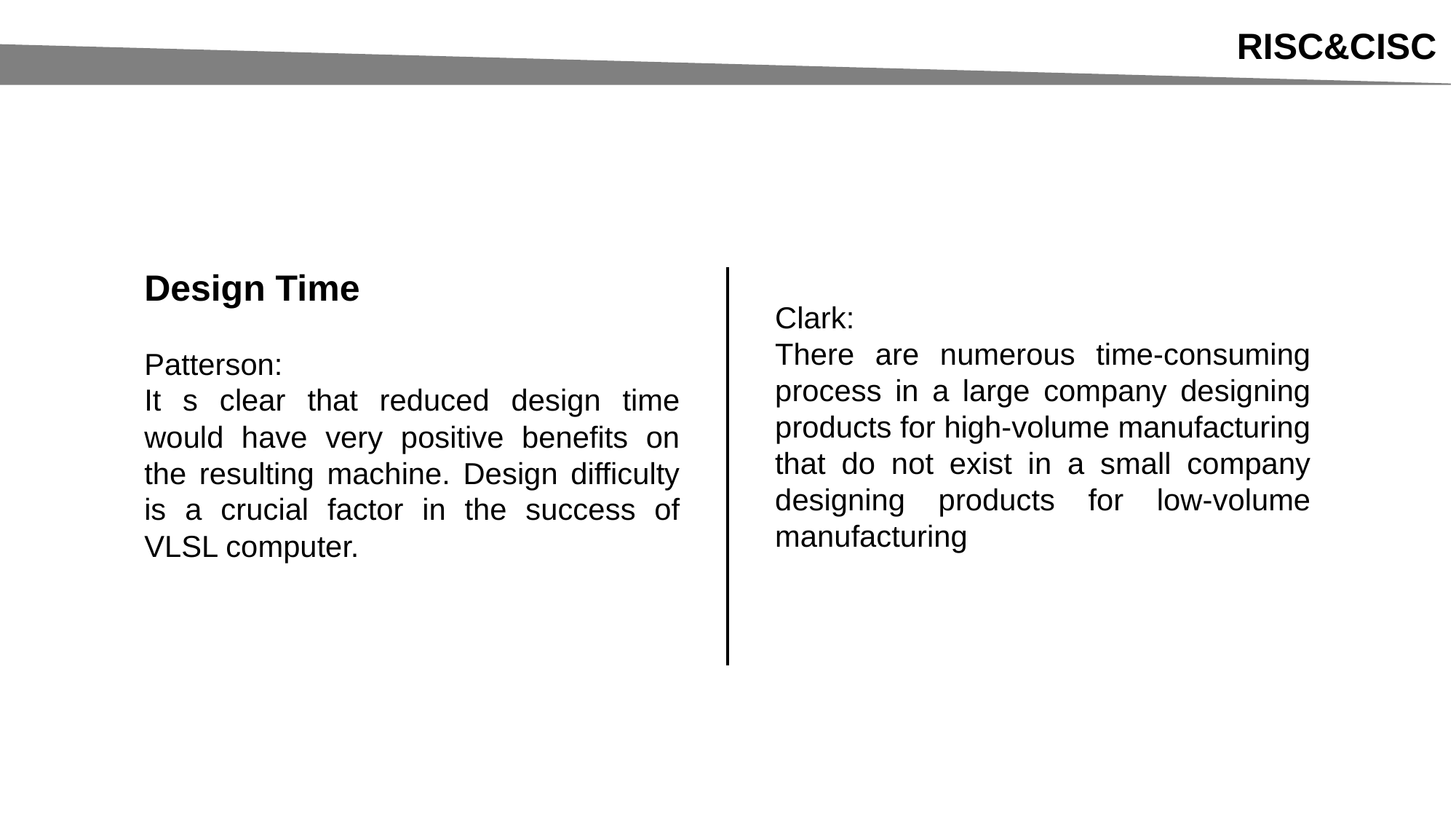

RISC&CISC

Design Time

Patterson:
It s clear that reduced design time would have very positive benefits on the resulting machine. Design difficulty is a crucial factor in the success of VLSL computer.
Clark:
There are numerous time-consuming process in a large company designing products for high-volume manufacturing that do not exist in a small company designing products for low-volume manufacturing